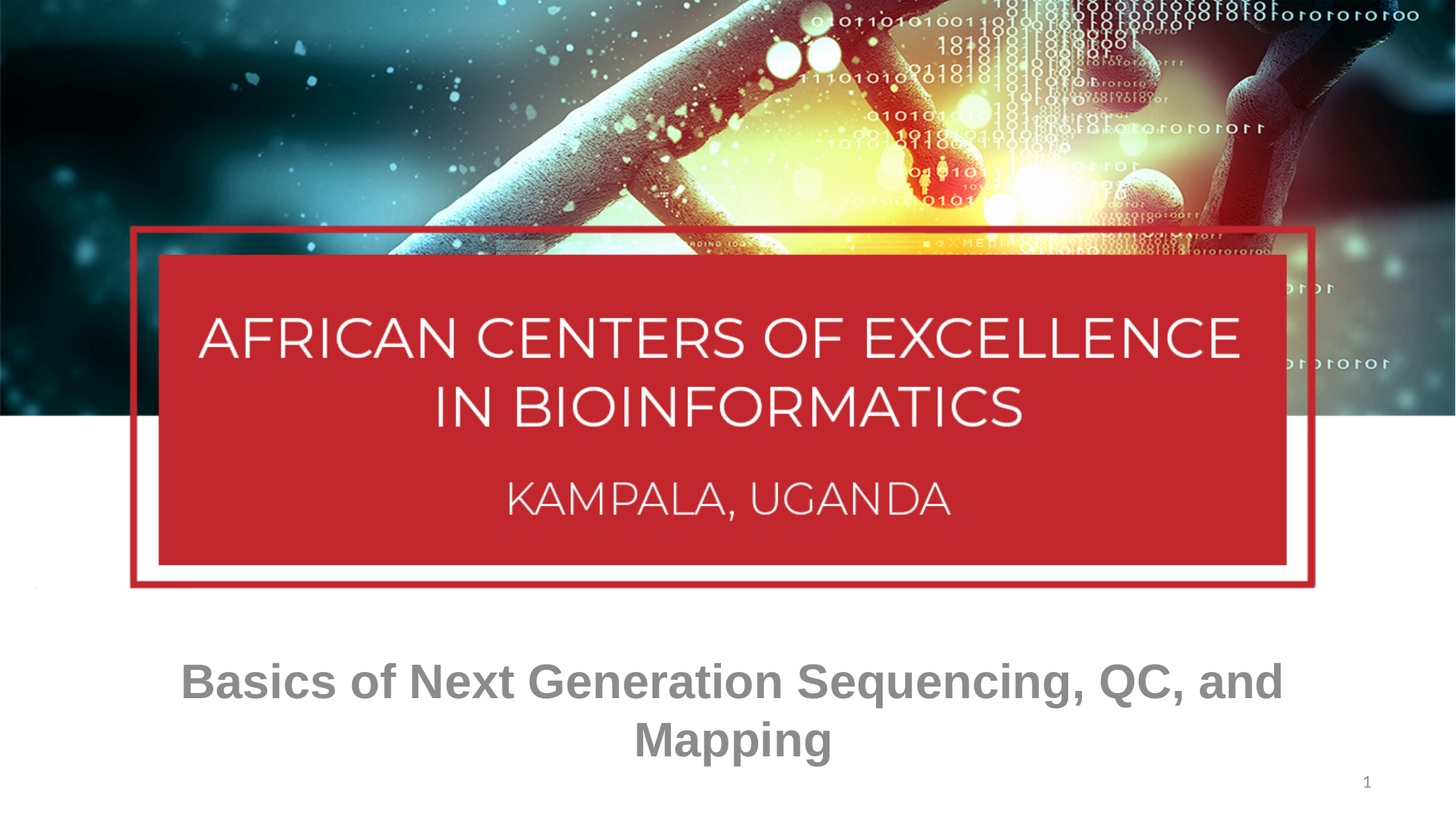

Basics of Next Generation Sequencing, QC, and Mapping
1